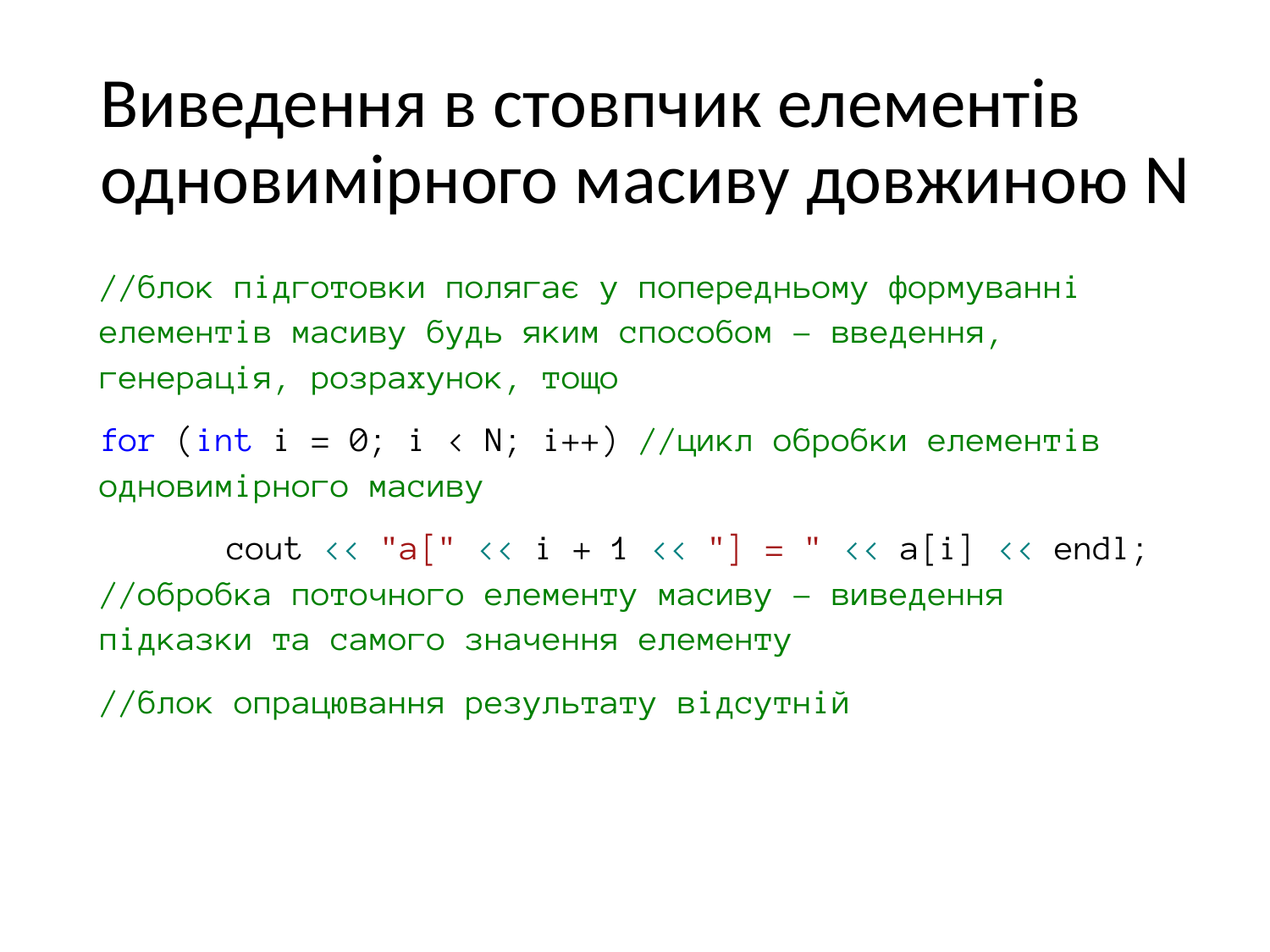

# Виведення в стовпчик елементів одновимірного масиву довжиною N
//блок підготовки полягає у попередньому формуванні елементів масиву будь яким способом – введення, генерація, розрахунок, тощо
for (int i = 0; i < N; i++) //цикл обробки елементів одновимірного масиву
	cout << "a[" << i + 1 << "] = " << a[i] << endl; //обробка поточного елементу масиву – виведення підказки та самого значення елементу
//блок опрацювання результату відсутній